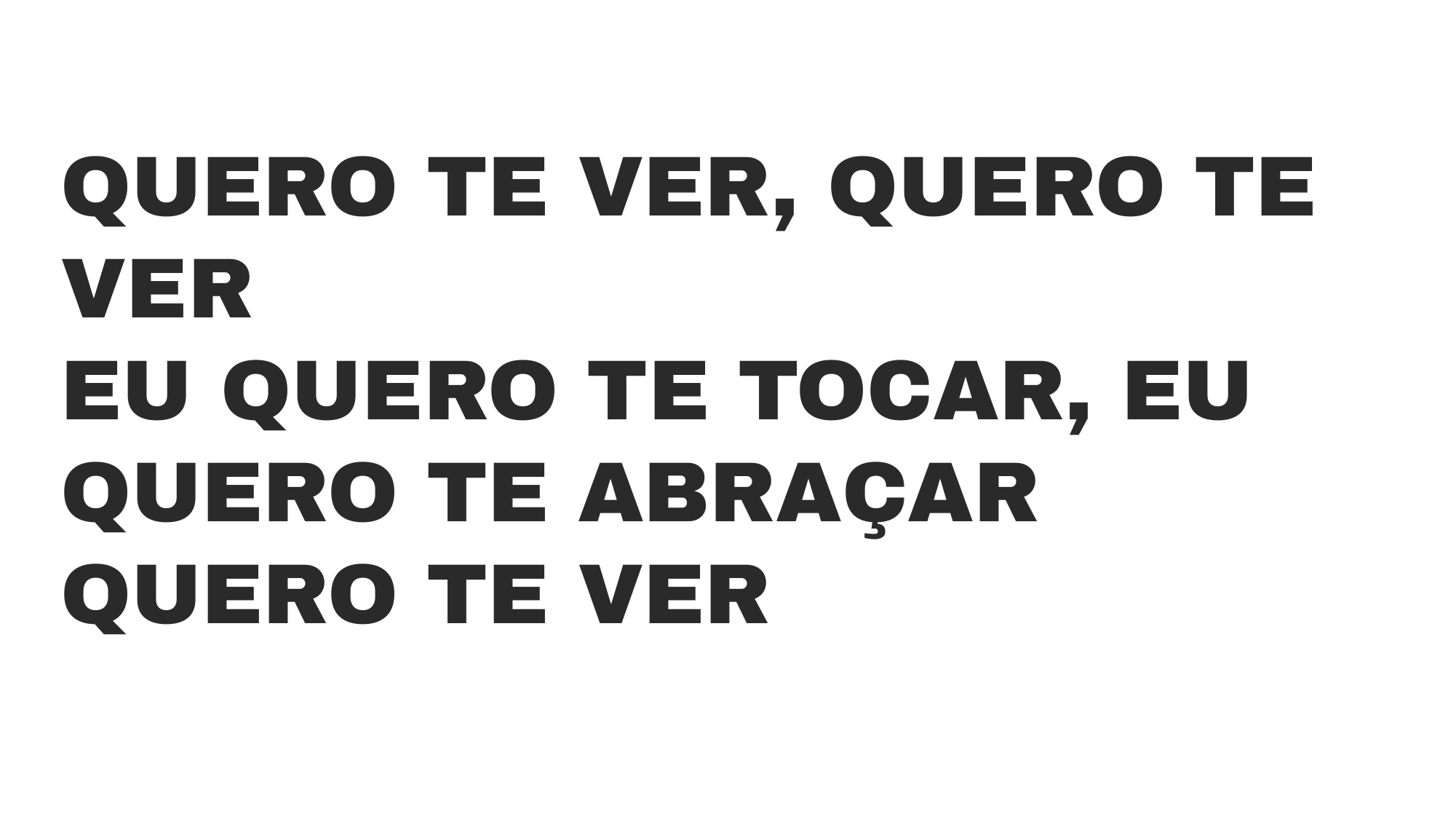

QUERO TE VER, QUERO TE VER
EU QUERO TE TOCAR, EU QUERO TE ABRAÇAR
QUERO TE VER